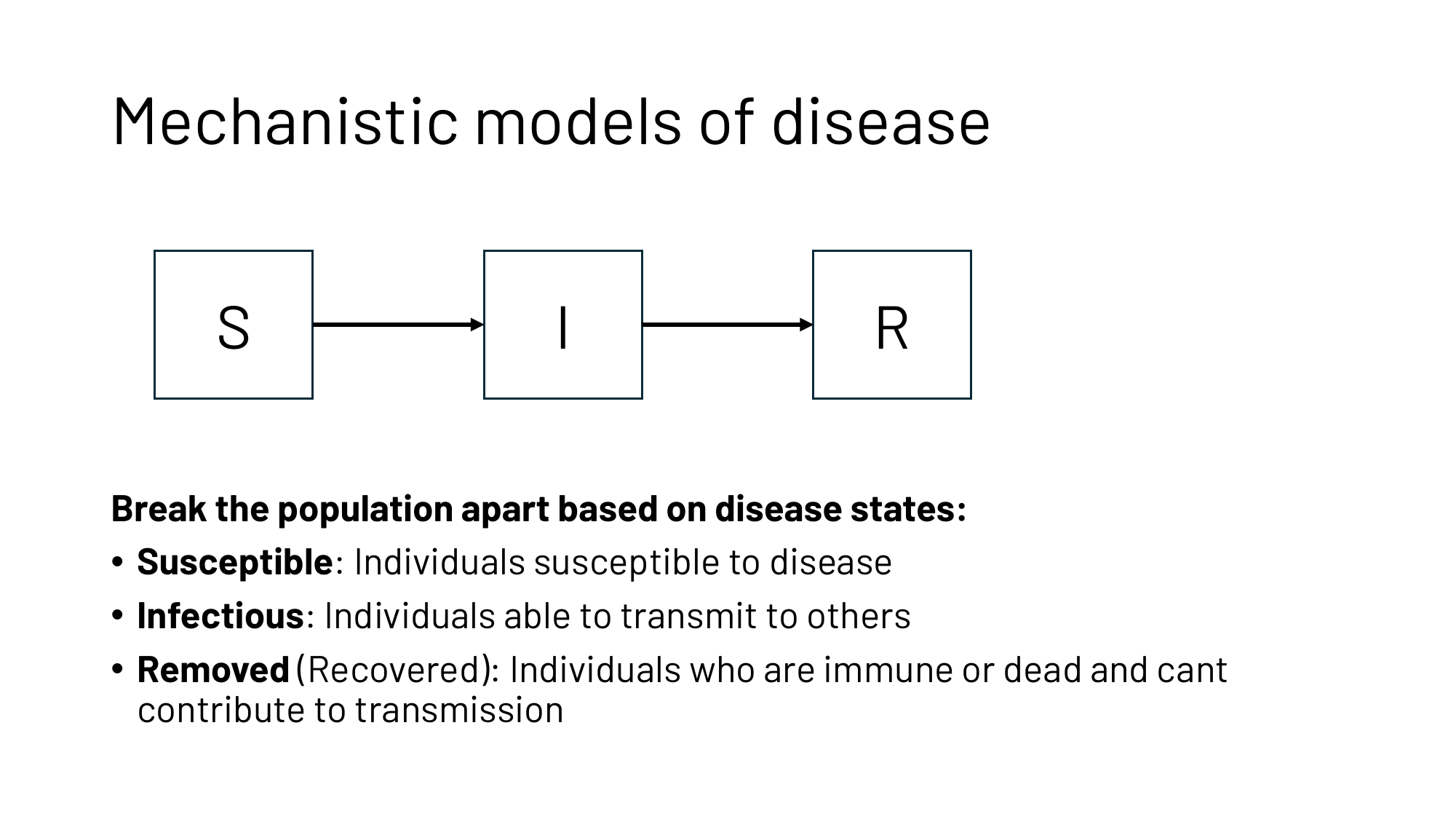

# Mechanistic models of disease
S
I
R
Break the population apart based on disease states:
Susceptible: Individuals susceptible to disease
Infectious: Individuals able to transmit to others
Removed (Recovered): Individuals who are immune or dead and cant contribute to transmission